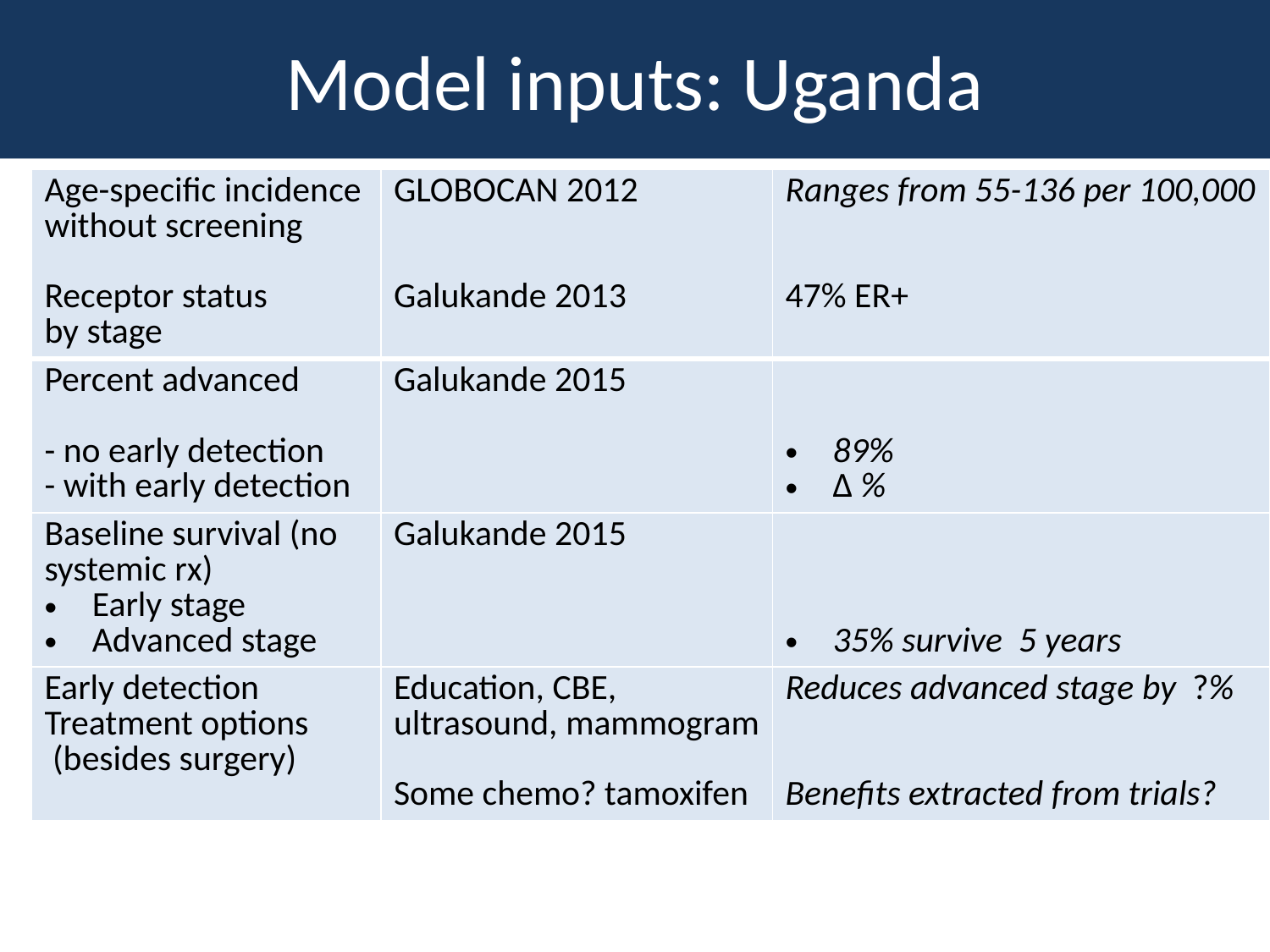

# Model inputs: Uganda
| Age-specific incidence without screening Receptor status by stage | GLOBOCAN 2012 Galukande 2013 | Ranges from 55-136 per 100,000 47% ER+ |
| --- | --- | --- |
| Percent advanced - no early detection - with early detection | Galukande 2015 | 89% ∆ % |
| Baseline survival (no systemic rx) Early stage Advanced stage | Galukande 2015 | 35% survive 5 years |
| Early detection Treatment options (besides surgery) | Education, CBE, ultrasound, mammogram Some chemo? tamoxifen | Reduces advanced stage by ?% Benefits extracted from trials? |